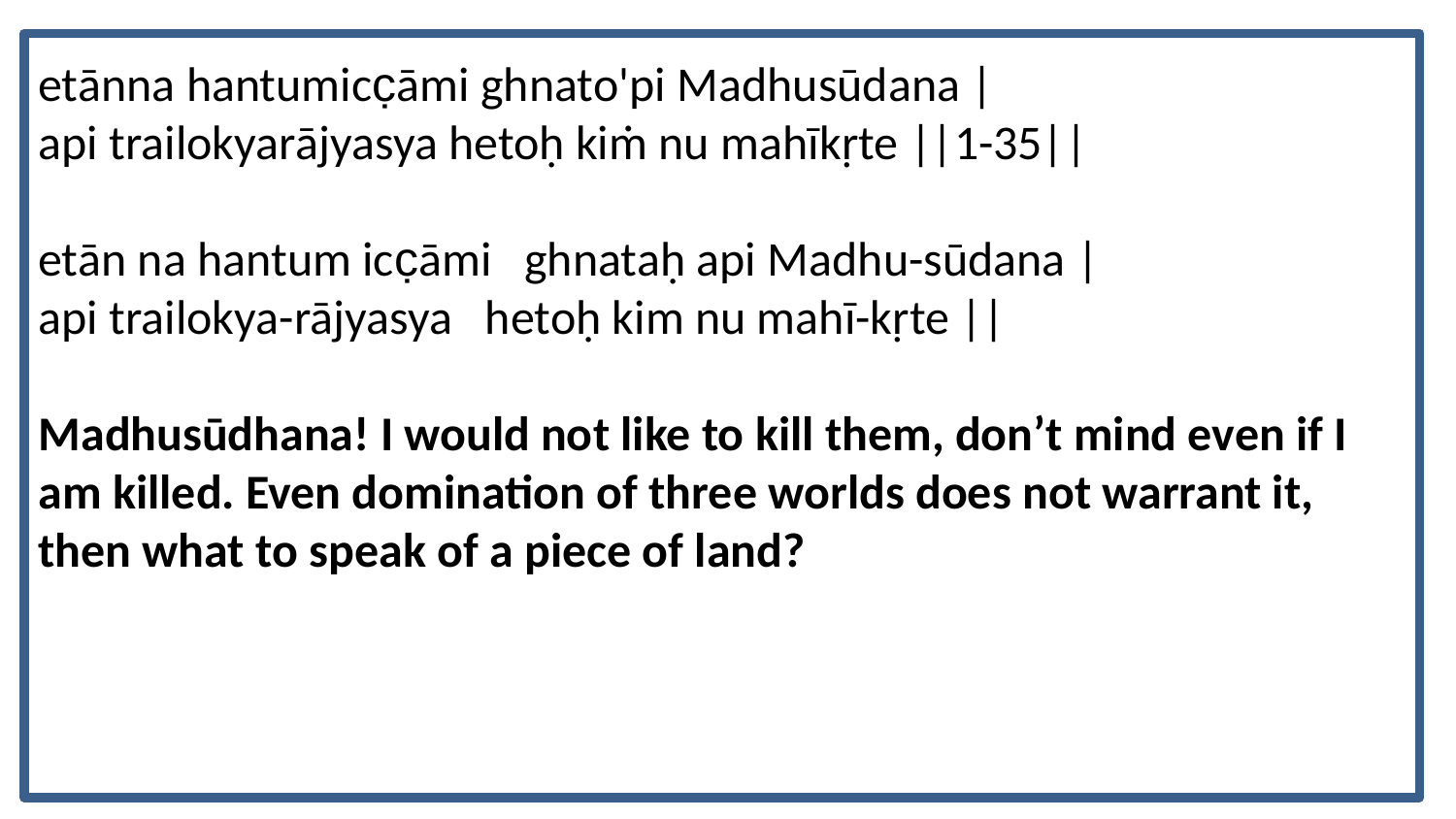

etānna hantumicc̣āmi ghnato'pi Madhusūdana |
api trailokyarājyasya hetoḥ kiṁ nu mahīkṛte ||1-35||

etān na hantum icc̣āmi   ghnataḥ api Madhu-sūdana |
api trailokya-rājyasya   hetoḥ kim nu mahī-kṛte ||

Madhusūdhana! I would not like to kill them, don’t mind even if I am killed. Even domination of three worlds does not warrant it, then what to speak of a piece of land?